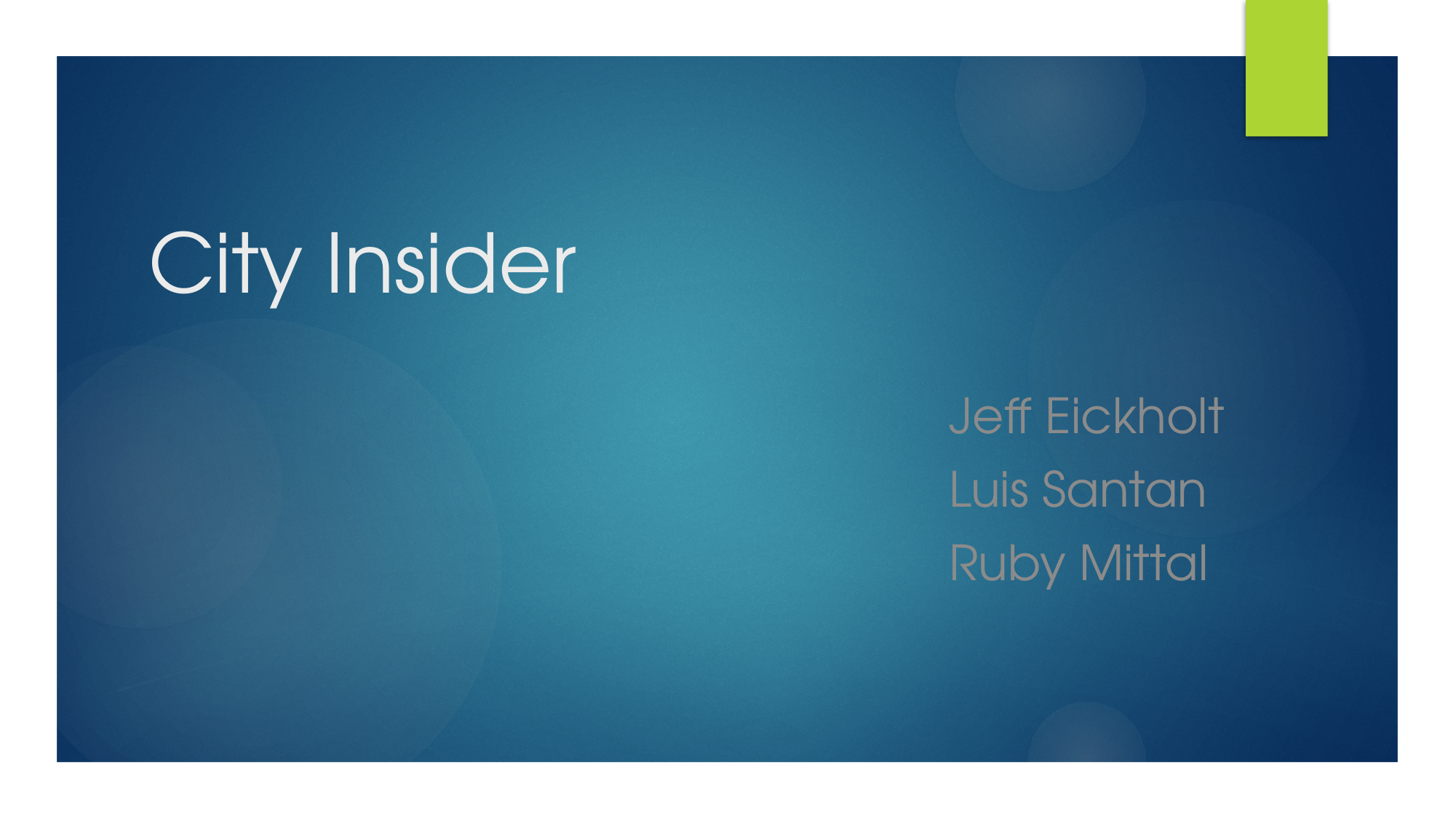

# City Insider
Jeff Eickholt
Luis Santan
Ruby Mittal